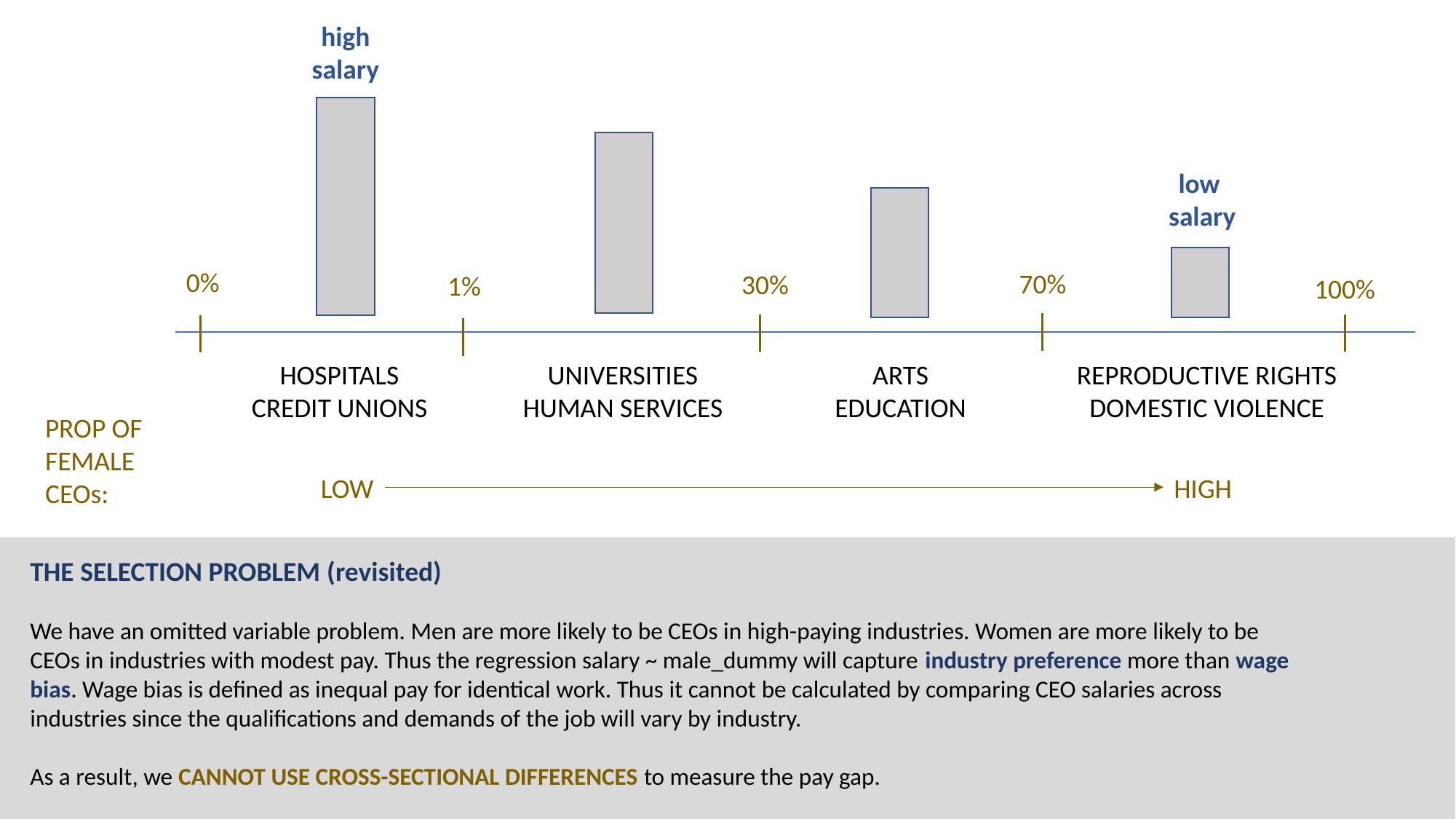

high
salary

low
salary

0%
70%
30%
1%
100%
HOSPITALS
CREDIT UNIONS
UNIVERSITIES
HUMAN SERVICES
ARTS
EDUCATION
REPRODUCTIVE RIGHTS
DOMESTIC VIOLENCE
PROP OF
FEMALE
CEOs:
LOW
HIGH

THE SELECTION PROBLEM (revisited)

We have an omitted variable problem. Men are more likely to be CEOs in high-paying industries. Women are more likely to be CEOs in industries with modest pay. Thus the regression salary ~ male_dummy will capture industry preference more than wage bias. Wage bias is defined as inequal pay for identical work. Thus it cannot be calculated by comparing CEO salaries across industries since the qualifications and demands of the job will vary by industry.

As a result, we CANNOT USE CROSS-SECTIONAL DIFFERENCES to measure the pay gap.